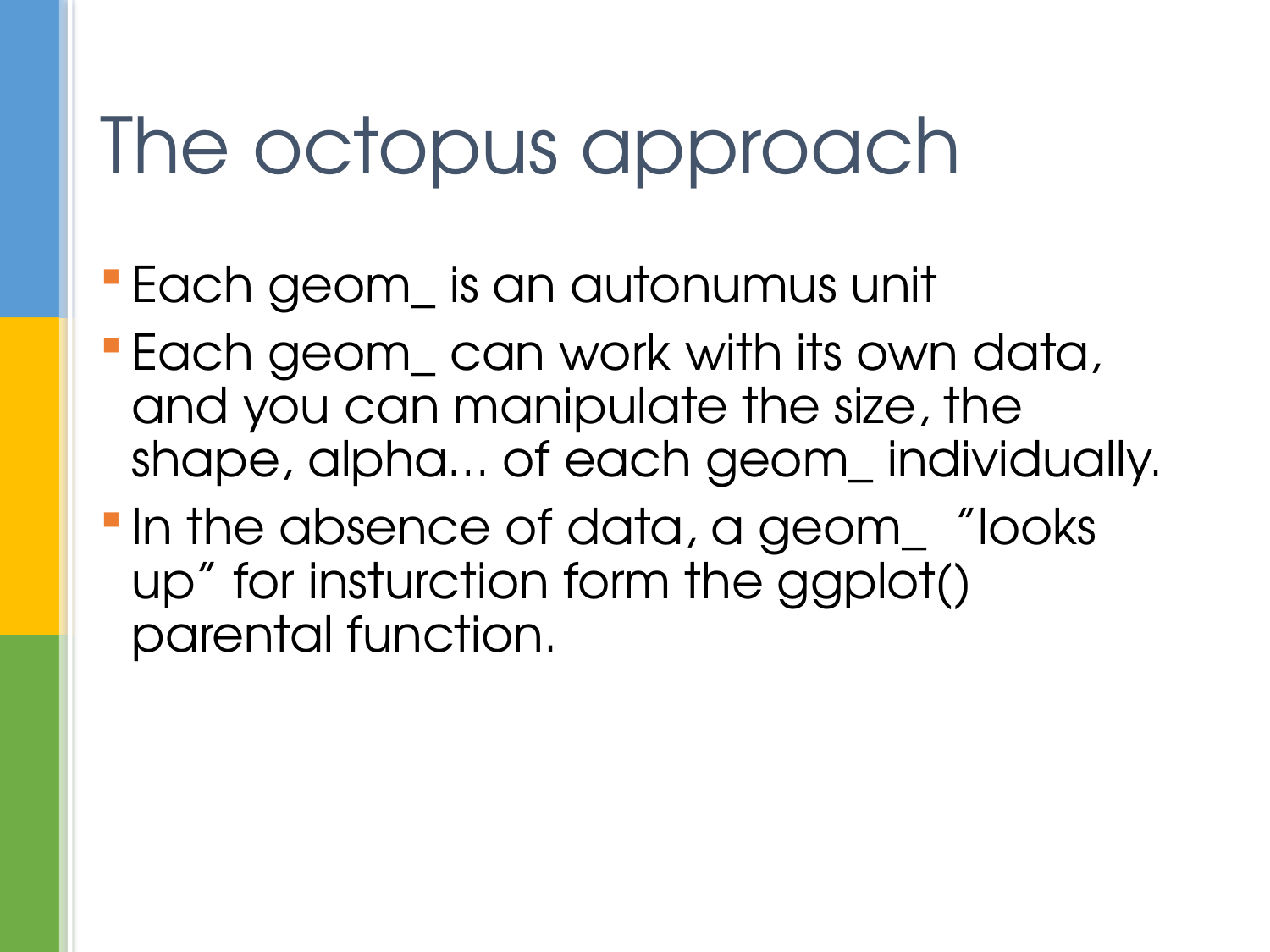

# The octopus approach
Each geom_ is an autonumus unit
Each geom_ can work with its own data, and you can manipulate the size, the shape, alpha… of each geom_ individually.
In the absence of data, a geom_  ”looks up” for insturction form the ggplot() parental function.